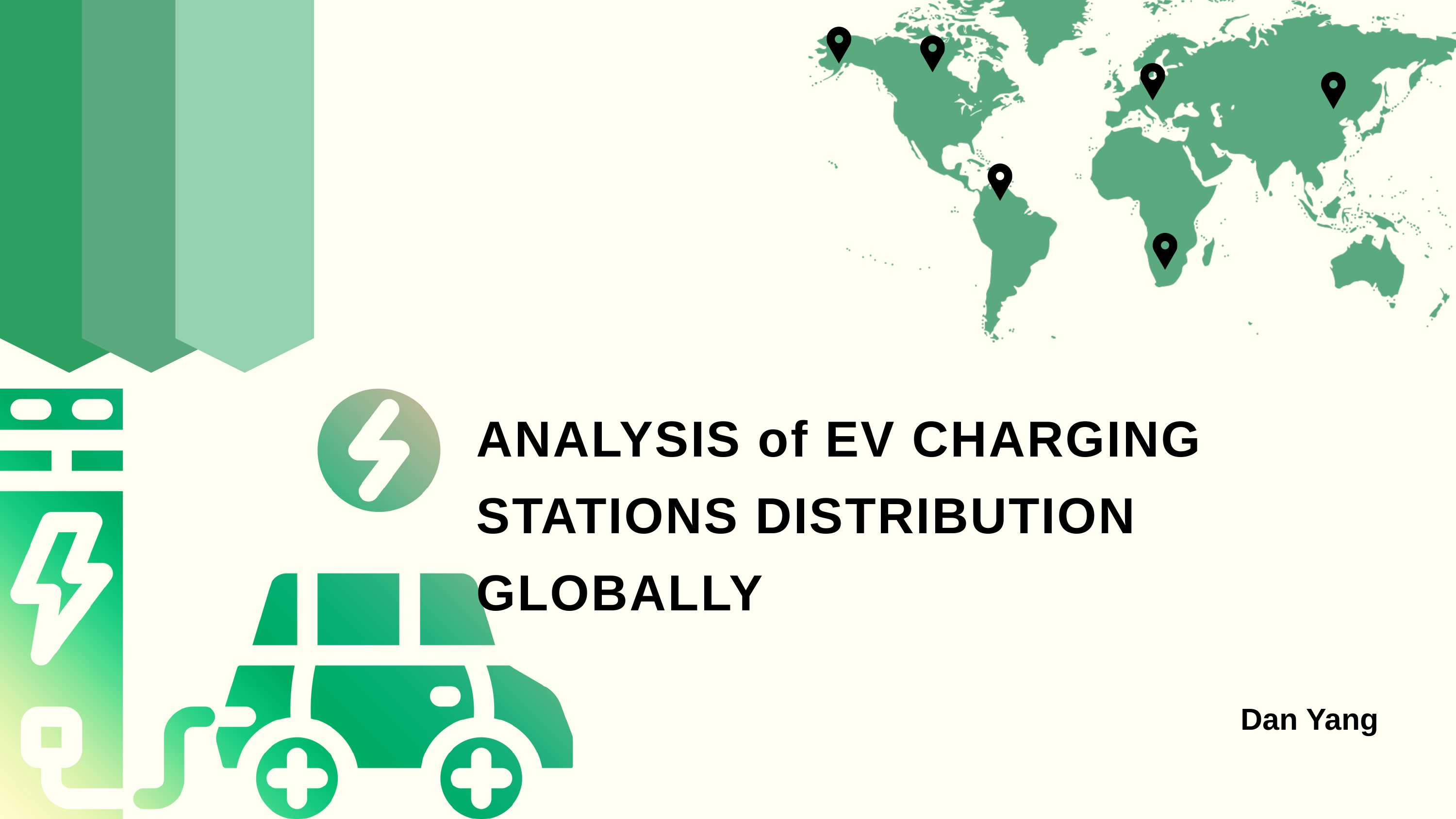

ANALYSIS of EV CHARGING STATIONS DISTRIBUTION GLOBALLY

Dan Yang